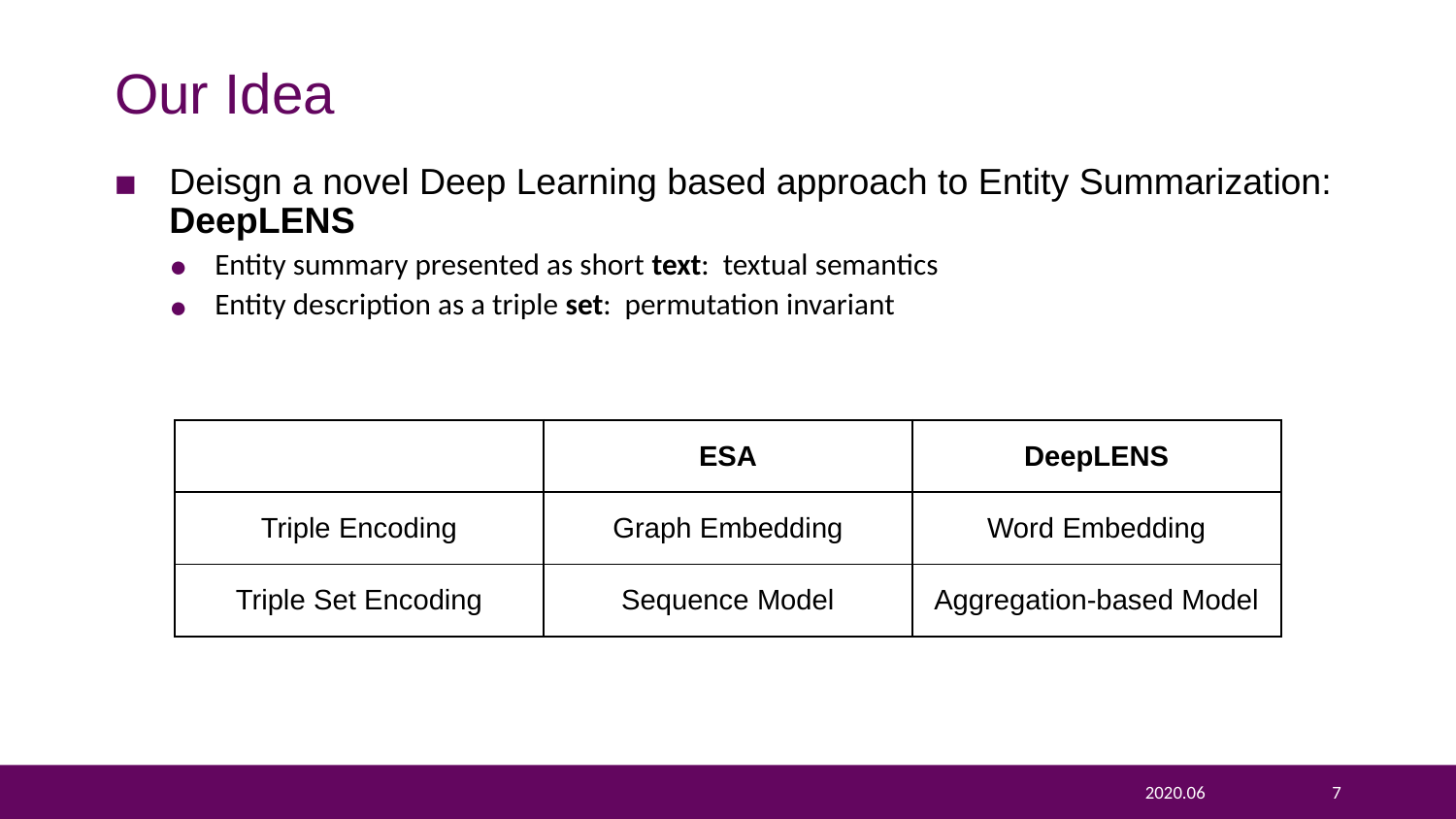

# Our Idea
Deisgn a novel Deep Learning based approach to Entity Summarization: DeepLENS
Entity summary presented as short text:  textual semantics
Entity description as a triple set:  permutation invariant

|  | ESA | DeepLENS |
| --- | --- | --- |
| Triple Encoding | Graph Embedding | Word Embedding |
| Triple Set Encoding | Sequence Model | Aggregation-based Model |
2020.06
7